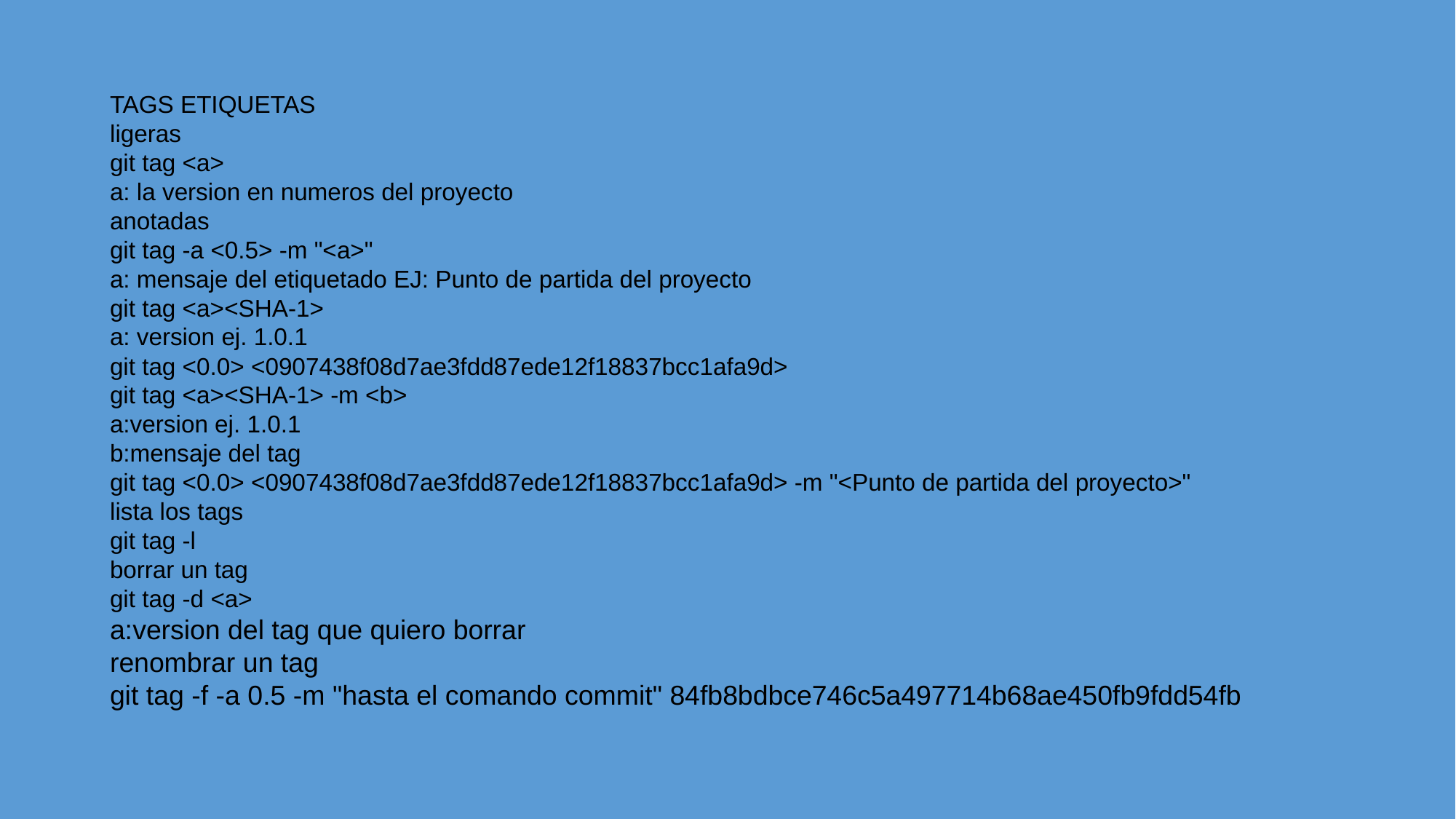

TAGS ETIQUETAS
ligeras
git tag <a>
a: la version en numeros del proyecto
anotadas
git tag -a <0.5> -m "<a>"
a: mensaje del etiquetado EJ: Punto de partida del proyecto
git tag <a><SHA-1>
a: version ej. 1.0.1
git tag <0.0> <0907438f08d7ae3fdd87ede12f18837bcc1afa9d>
git tag <a><SHA-1> -m <b>
a:version ej. 1.0.1
b:mensaje del tag
git tag <0.0> <0907438f08d7ae3fdd87ede12f18837bcc1afa9d> -m "<Punto de partida del proyecto>"
lista los tags
git tag -l
borrar un tag
git tag -d <a>
a:version del tag que quiero borrar
renombrar un tag
git tag -f -a 0.5 -m "hasta el comando commit" 84fb8bdbce746c5a497714b68ae450fb9fdd54fb